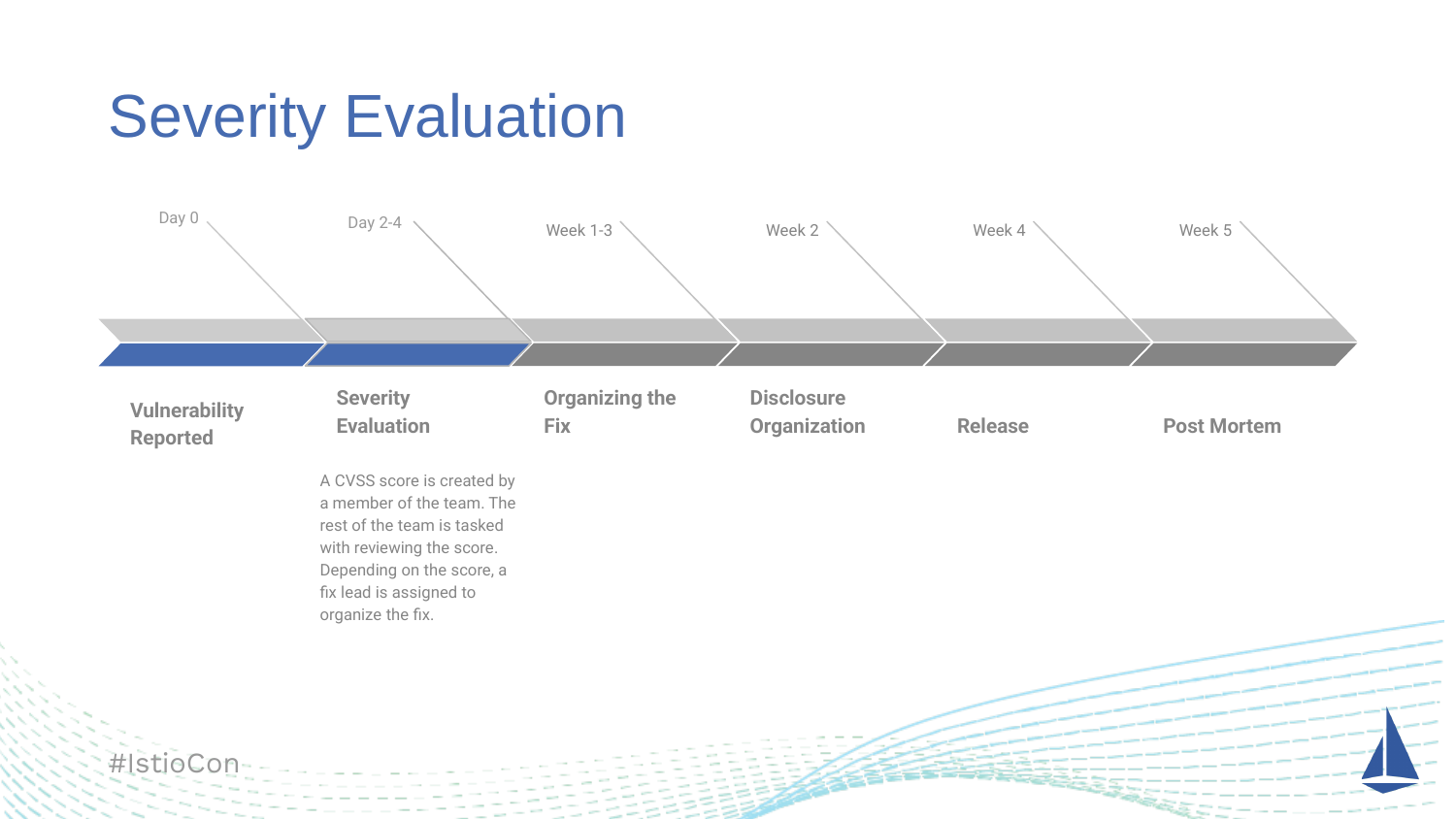

# Severity Evaluation

Day 0
Vulnerability Reported

Day 2-4

Severity Evaluation
A CVSS score is created by a member of the team. The rest of the team is tasked with reviewing the score. Depending on the score, a fix lead is assigned to organize the fix.

Week 1-3

Organizing the Fix
Week 2

Disclosure Organization
Week 4

Release
Week 5

Post Mortem